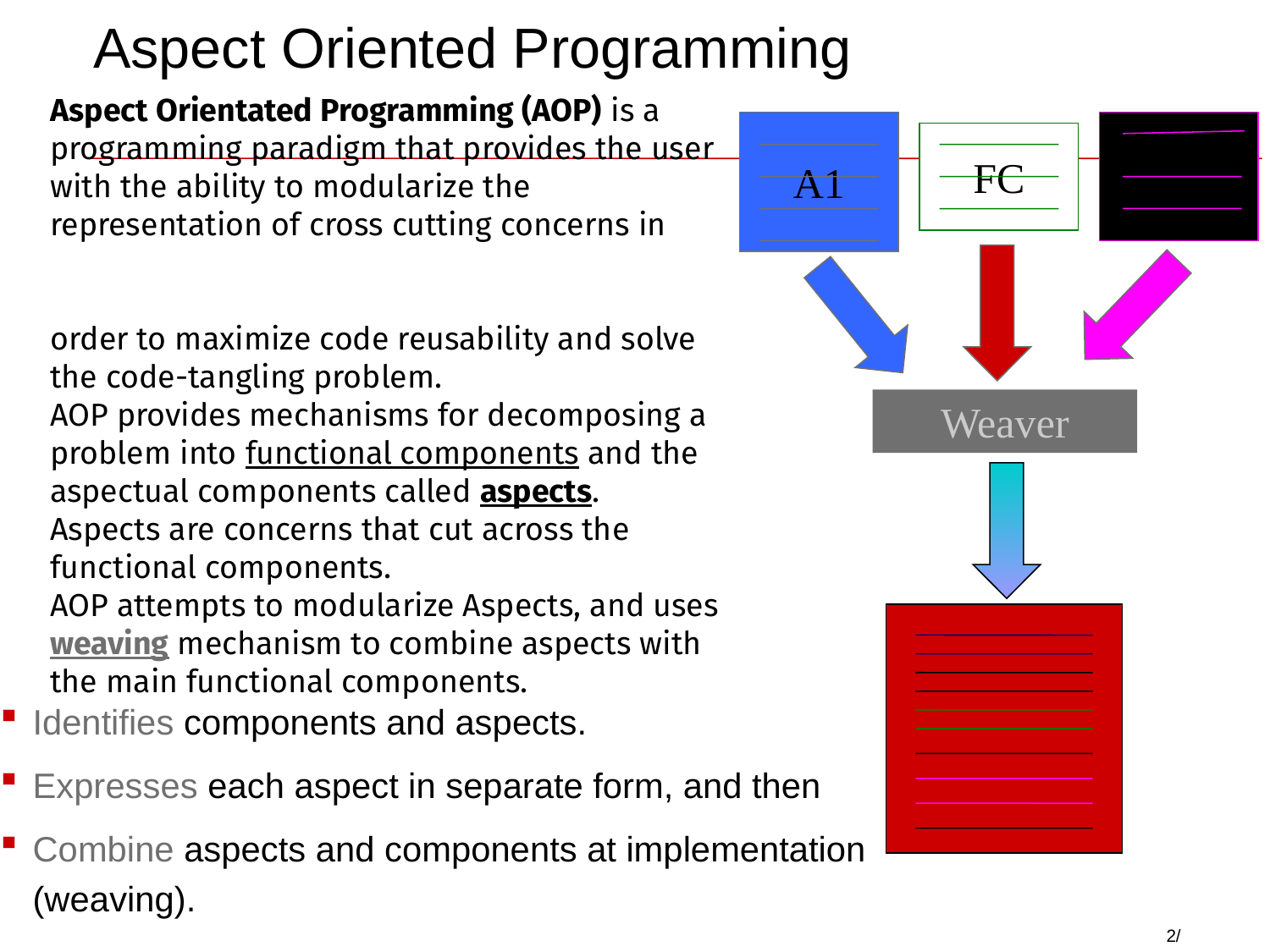

# Aspect Oriented Programming
Aspect Orientated Programming (AOP) is a programming paradigm that provides the user with the ability to modularize the representation of cross cutting concerns in

order to maximize code reusability and solve the code-tangling problem.
AOP provides mechanisms for decomposing a problem into functional components and the aspectual components called aspects.
Aspects are concerns that cut across the functional components.
AOP attempts to modularize Aspects, and uses weaving mechanism to combine aspects with the main functional components.
A1

A2

FC

Weaver

Identifies components and aspects.
Expresses each aspect in separate form, and then
Combine aspects and components at implementation (weaving).
2/